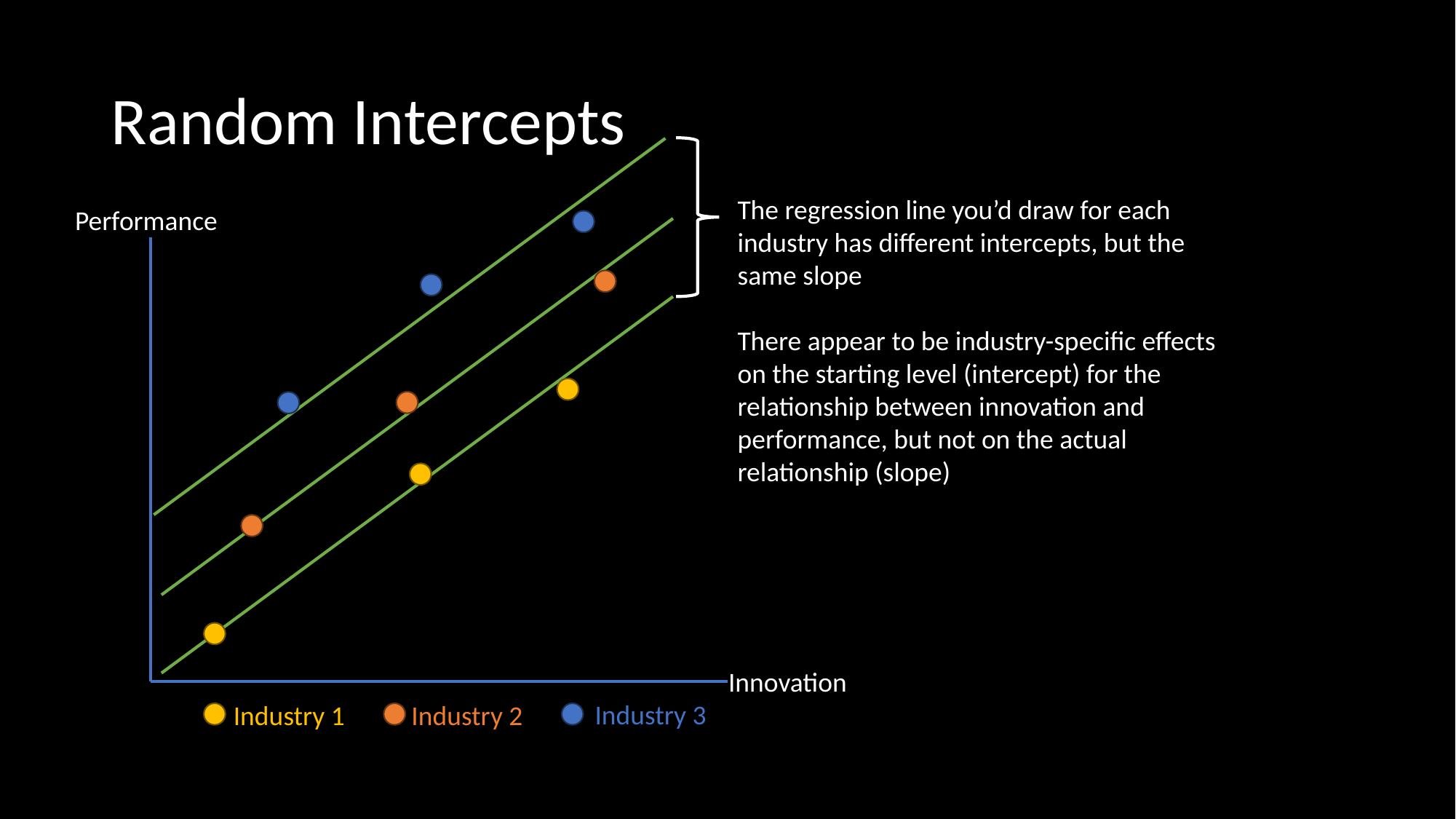

# Random Intercepts

The regression line you’d draw for each industry has different intercepts, but the same slope

There appear to be industry-specific effects on the starting level (intercept) for the relationship between innovation and performance, but not on the actual relationship (slope)
Performance

Innovation
Industry 3
Industry 1
Industry 2